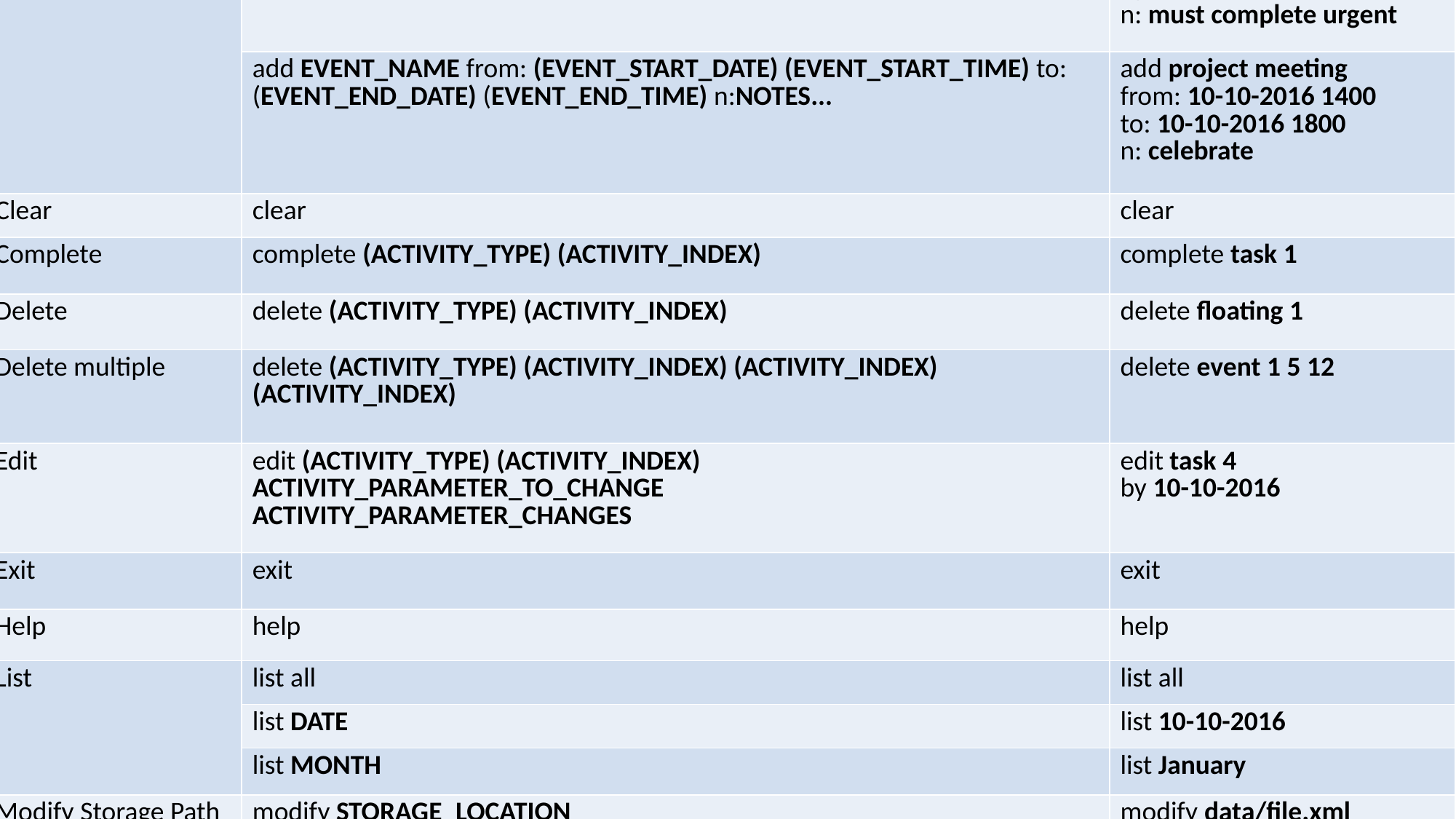

| Command | Format | Example |
| --- | --- | --- |
| Add | add FLOATING\_TASK\_NAME n:NOTES... | add buy lunch n: hawker food |
|  | add TASK\_NAME by: (TASK\_DEADLINE\_DATE) (TASK\_DEADLINE\_TIME) n:NOTE… | add complete cs2103t by: 10-08-2016 1900 n: must complete urgent |
|  | add EVENT\_NAME from: (EVENT\_START\_DATE) (EVENT\_START\_TIME) to: (EVENT\_END\_DATE) (EVENT\_END\_TIME) n:NOTES... | add project meeting from: 10-10-2016 1400 to: 10-10-2016 1800 n: celebrate |
| Clear | clear | clear |
| Complete | complete (ACTIVITY\_TYPE) (ACTIVITY\_INDEX) | complete task 1 |
| Delete | delete (ACTIVITY\_TYPE) (ACTIVITY\_INDEX) | delete floating 1 |
| Delete multiple | delete (ACTIVITY\_TYPE) (ACTIVITY\_INDEX) (ACTIVITY\_INDEX) (ACTIVITY\_INDEX) | delete event 1 5 12 |
| Edit | edit (ACTIVITY\_TYPE) (ACTIVITY\_INDEX) ACTIVITY\_PARAMETER\_TO\_CHANGE ACTIVITY\_PARAMETER\_CHANGES | edit task 4 by 10-10-2016 |
| Exit | exit | exit |
| Help | help | help |
| List | list all | list all |
|  | list DATE | list 10-10-2016 |
|  | list MONTH | list January |
| Modify Storage Path | modify STORAGE\_LOCATION | modify data/file.xml modify default |
| Redo | redo PARAMETERS | redo redo modify |
| Remind | remind EMAIL | remind student@u.nus.edu |
| Unremind | unremind | unremind |
| Uncomplete | uncomplete (ACTIVITY\_TYPE) (ACTIVITY\_INDEX) | uncomplete floating 1 |
| Undo | undo PARAMETERS | undo undo modify |